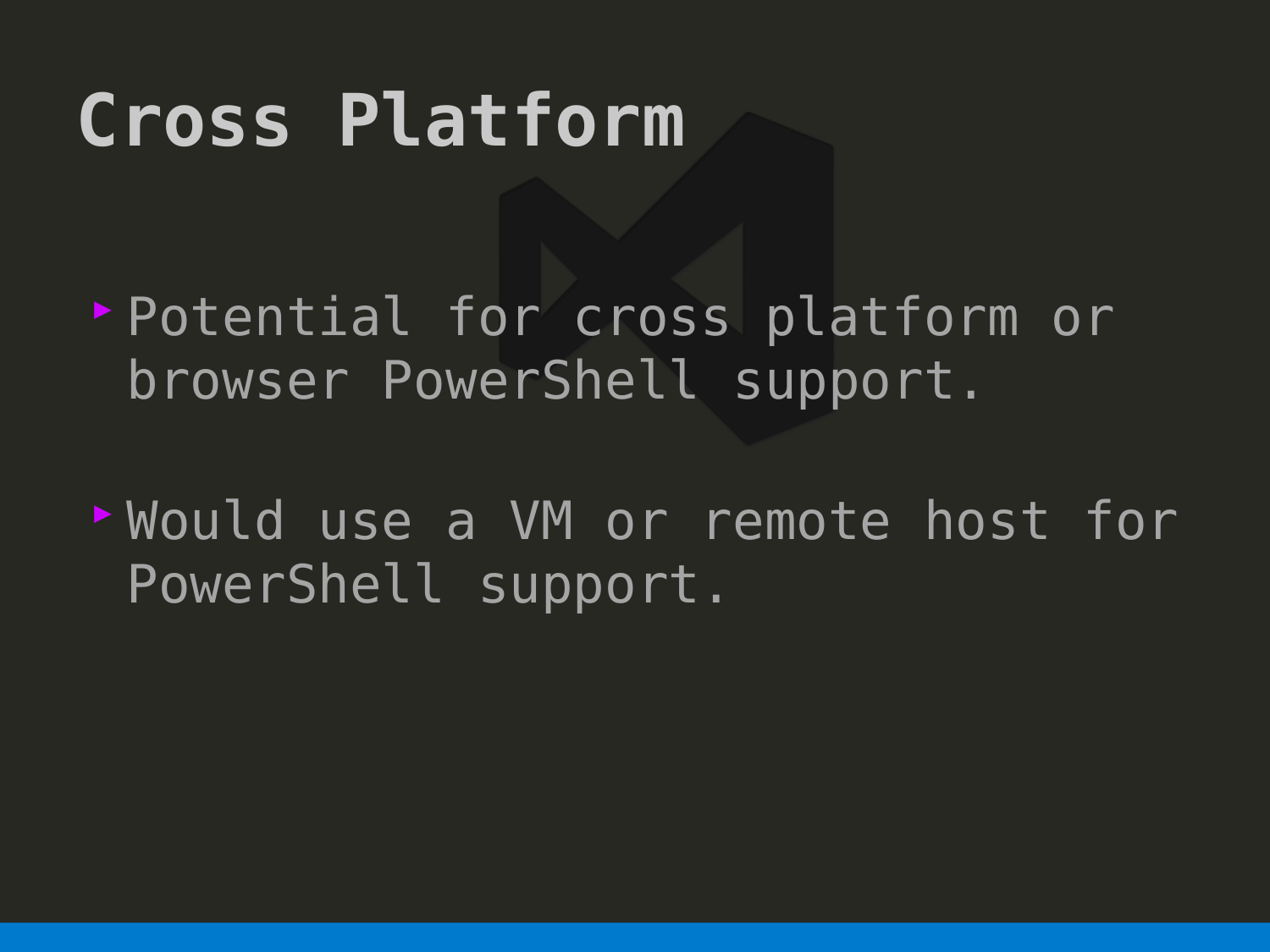

# Cross Platform

Potential for cross platform or browser PowerShell support.

Would use a VM or remote host for PowerShell support.